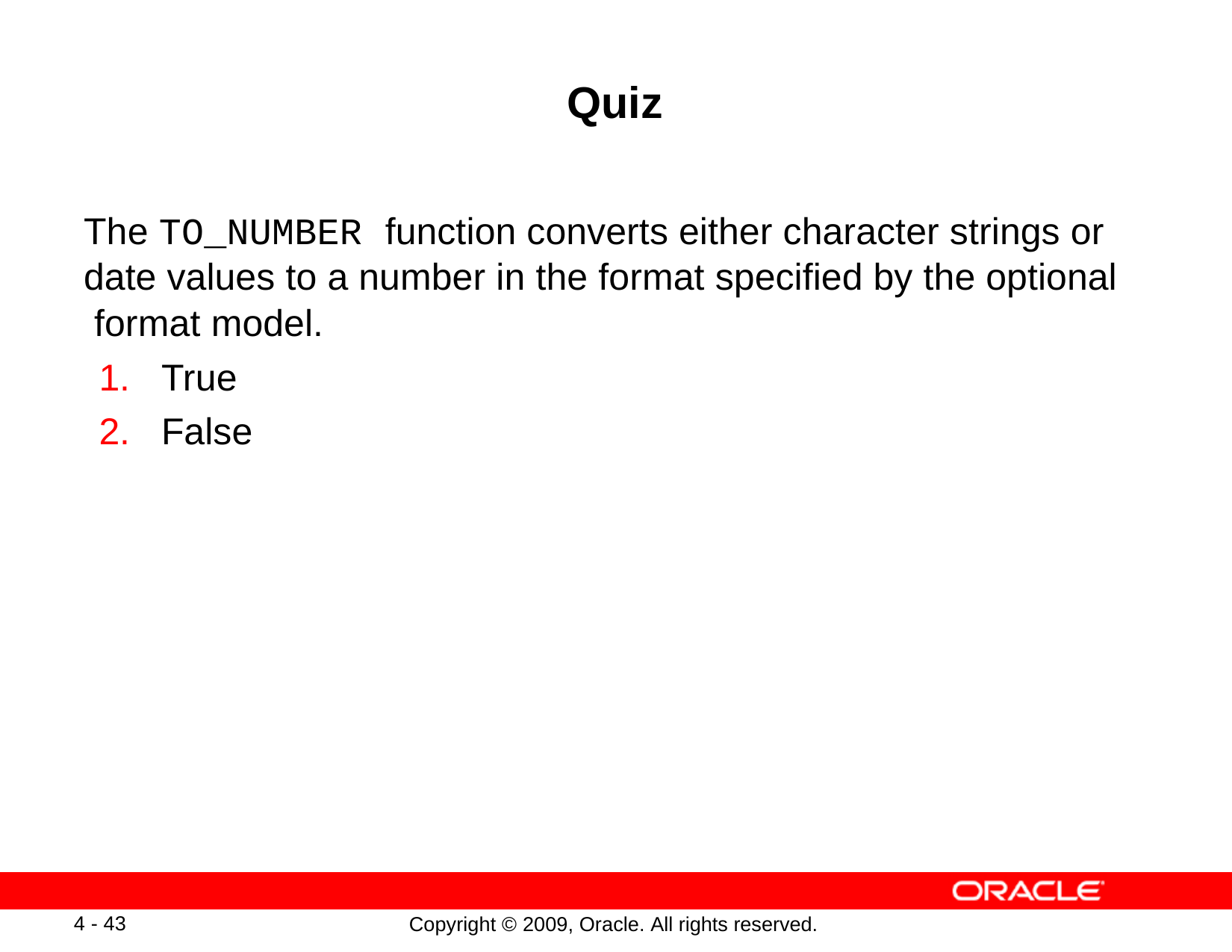

# Quiz
The TO_NUMBER function converts either character strings or  date values to a number in the format specified by the optional  format model.
True
False
4 - 43
Copyright © 2009, Oracle. All rights reserved.